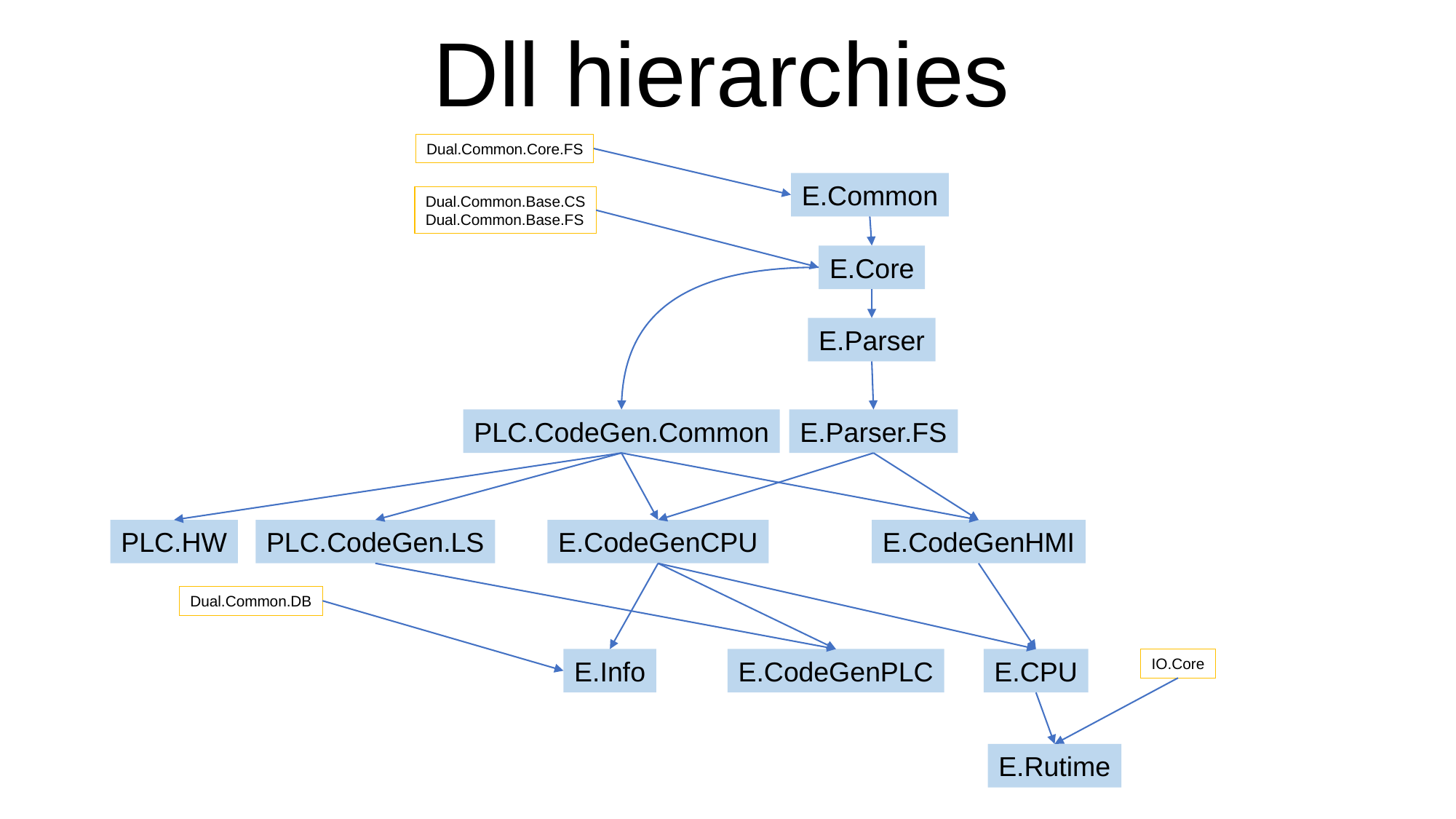

# Dll hierarchies
Dual.Common.Core.FS
E.Common
Dual.Common.Base.CS
Dual.Common.Base.FS
E.Core
E.Parser
PLC.CodeGen.Common
E.Parser.FS
PLC.HW
PLC.CodeGen.LS
E.CodeGenCPU
E.CodeGenHMI
Dual.Common.DB
E.Info
E.CodeGenPLC
E.CPU
IO.Core
E.Rutime